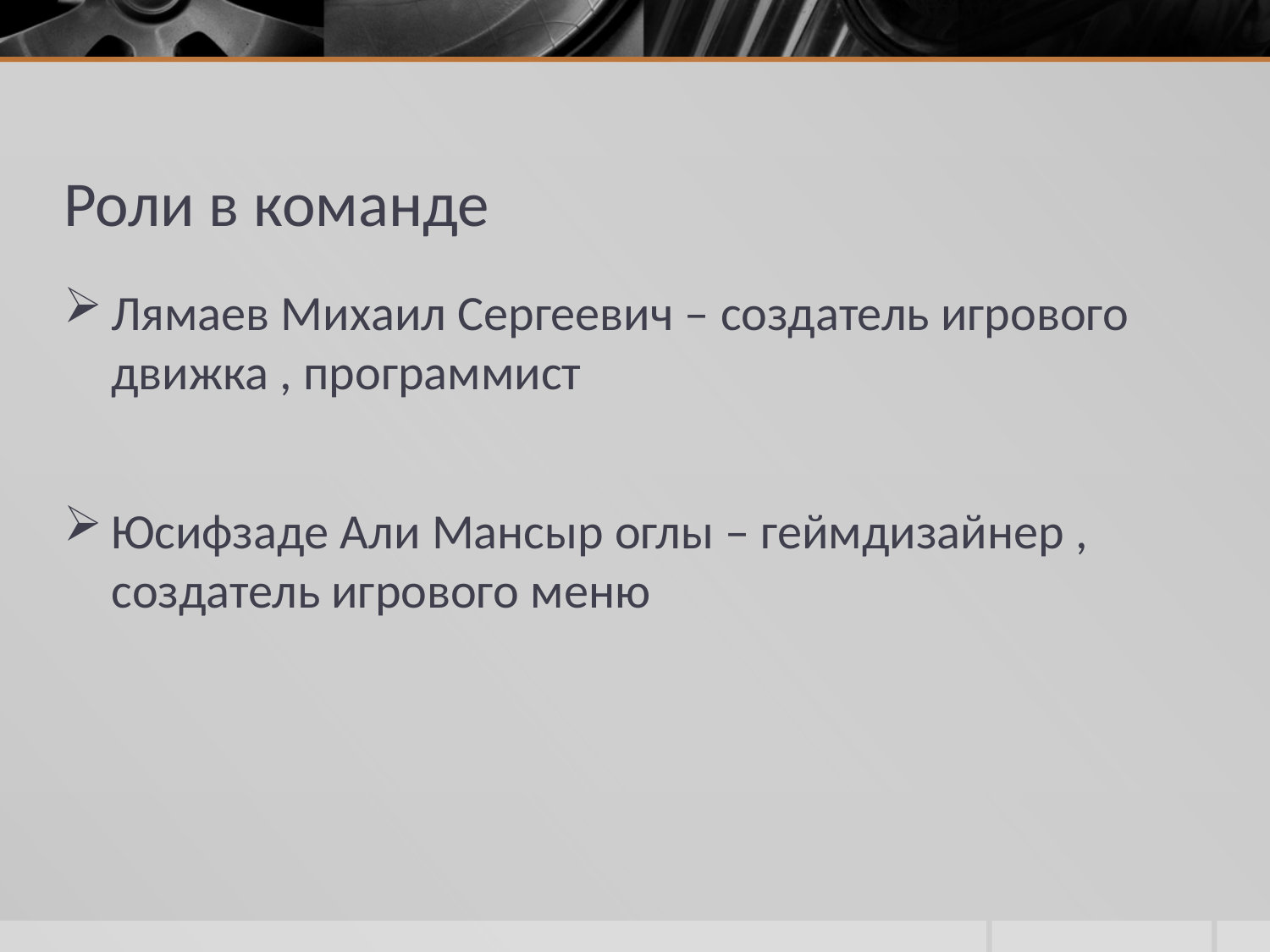

# Роли в команде
Лямаев Михаил Сергеевич – создатель игрового движка , программист

Юсифзаде Али Мансыр оглы – геймдизайнер , создатель игрового меню